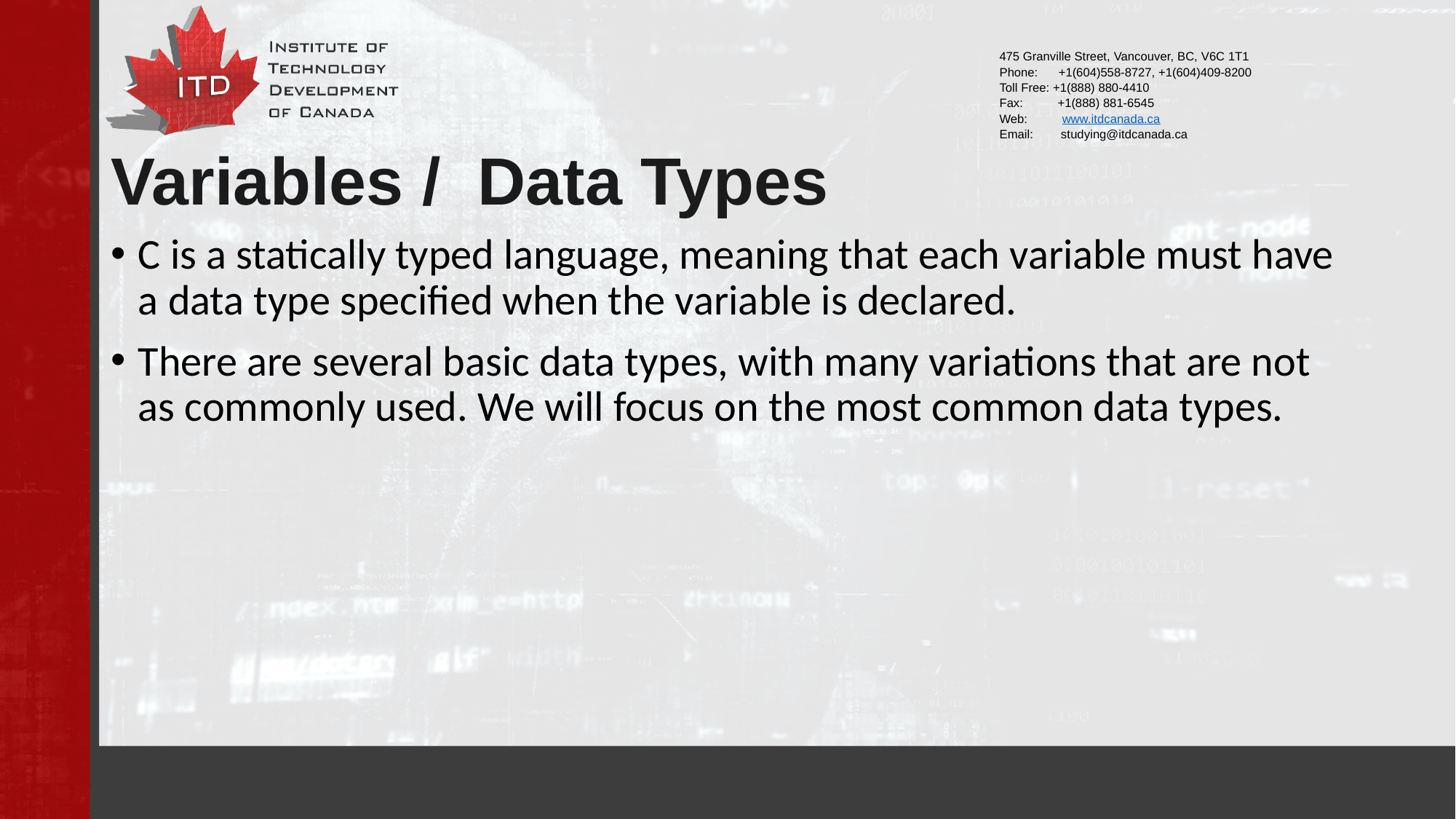

# Variables /  Data Types
C is a statically typed language, meaning that each variable must have a data type specified when the variable is declared.
There are several basic data types, with many variations that are not as commonly used. We will focus on the most common data types.